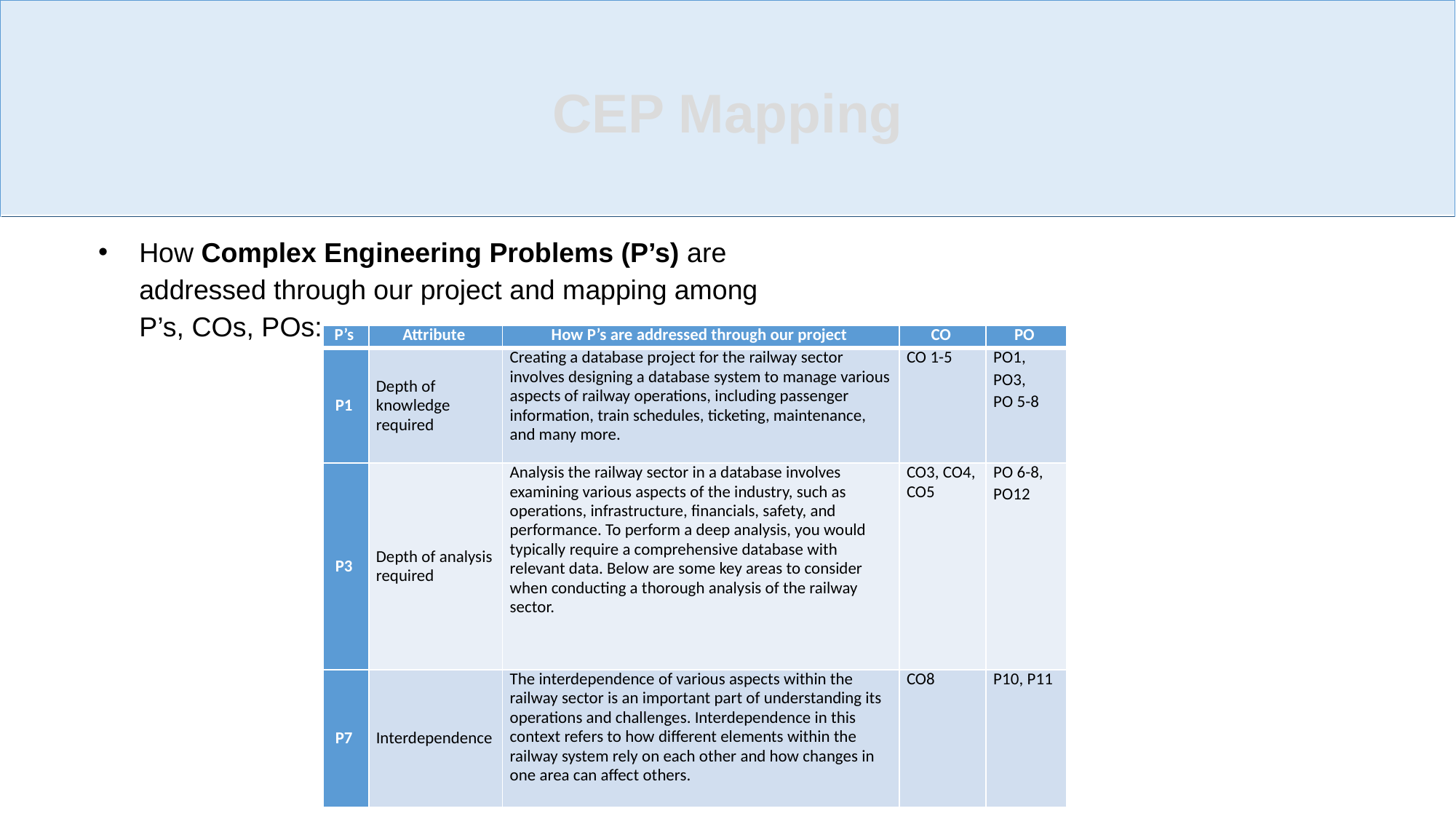

CEP Mapping
How Complex Engineering Problems (P’s) are addressed through our project and mapping among P’s, COs, POs:
| P’s | Attribute | How P’s are addressed through our project | CO | PO |
| --- | --- | --- | --- | --- |
| P1 | Depth of knowledge required | Creating a database project for the railway sector involves designing a database system to manage various aspects of railway operations, including passenger information, train schedules, ticketing, maintenance, and many more. | CO 1-5 | PO1, PO3, PO 5-8 |
| P3 | Depth of analysis required | Analysis the railway sector in a database involves examining various aspects of the industry, such as operations, infrastructure, financials, safety, and performance. To perform a deep analysis, you would typically require a comprehensive database with relevant data. Below are some key areas to consider when conducting a thorough analysis of the railway sector. | CO3, CO4, CO5 | PO 6-8, PO12 |
| P7 | Interdependence | The interdependence of various aspects within the railway sector is an important part of understanding its operations and challenges. Interdependence in this context refers to how different elements within the railway system rely on each other and how changes in one area can affect others. | CO8 | P10, P11 |